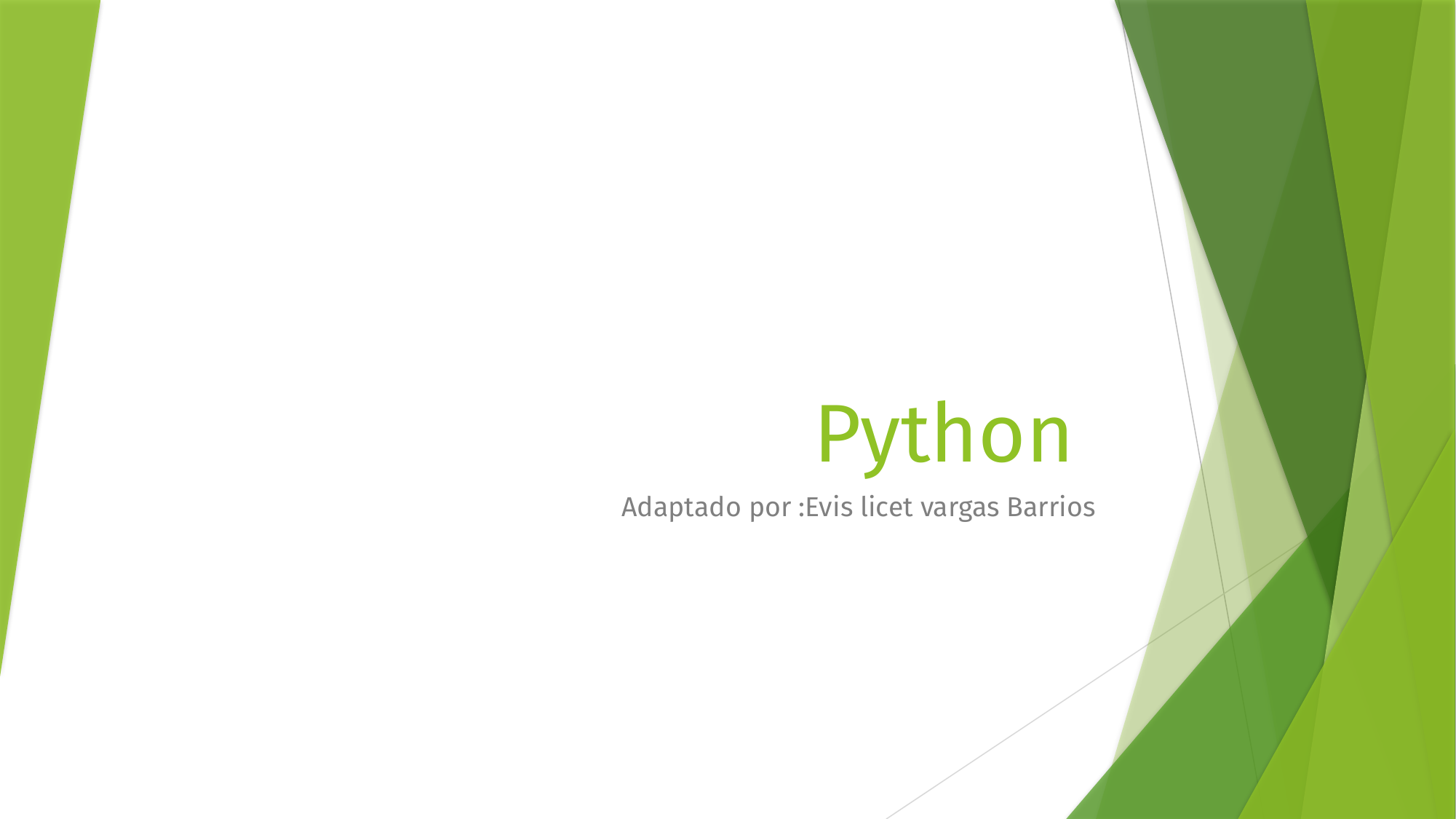

# Python
Adaptado por :Evis licet vargas Barrios